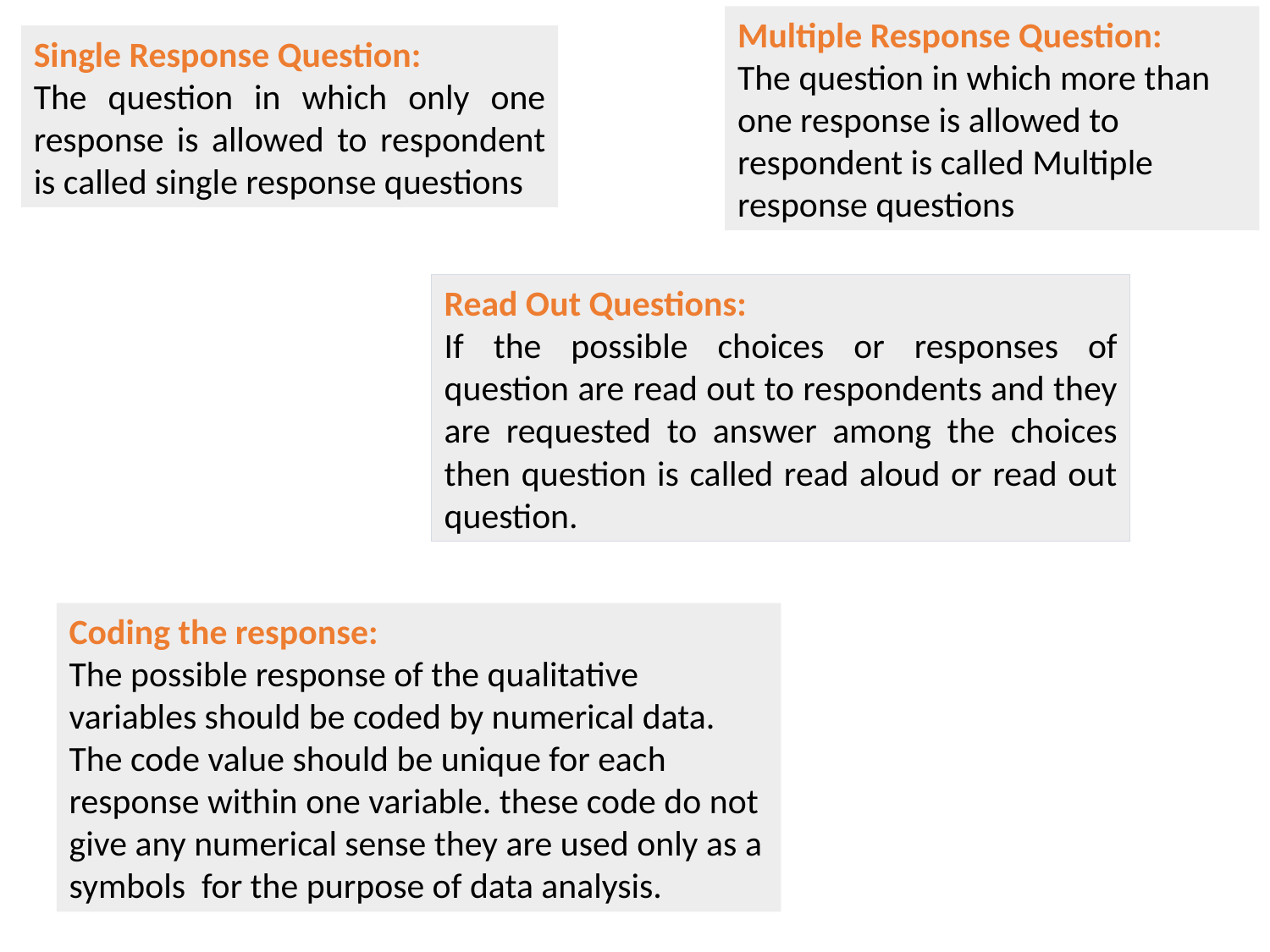

Multiple Response Question:
The question in which more than one response is allowed to respondent is called Multiple response questions
Single Response Question:
The question in which only one response is allowed to respondent is called single response questions
Read Out Questions:
If the possible choices or responses of question are read out to respondents and they are requested to answer among the choices then question is called read aloud or read out question.
Coding the response:
The possible response of the qualitative variables should be coded by numerical data. The code value should be unique for each response within one variable. these code do not give any numerical sense they are used only as a symbols  for the purpose of data analysis.